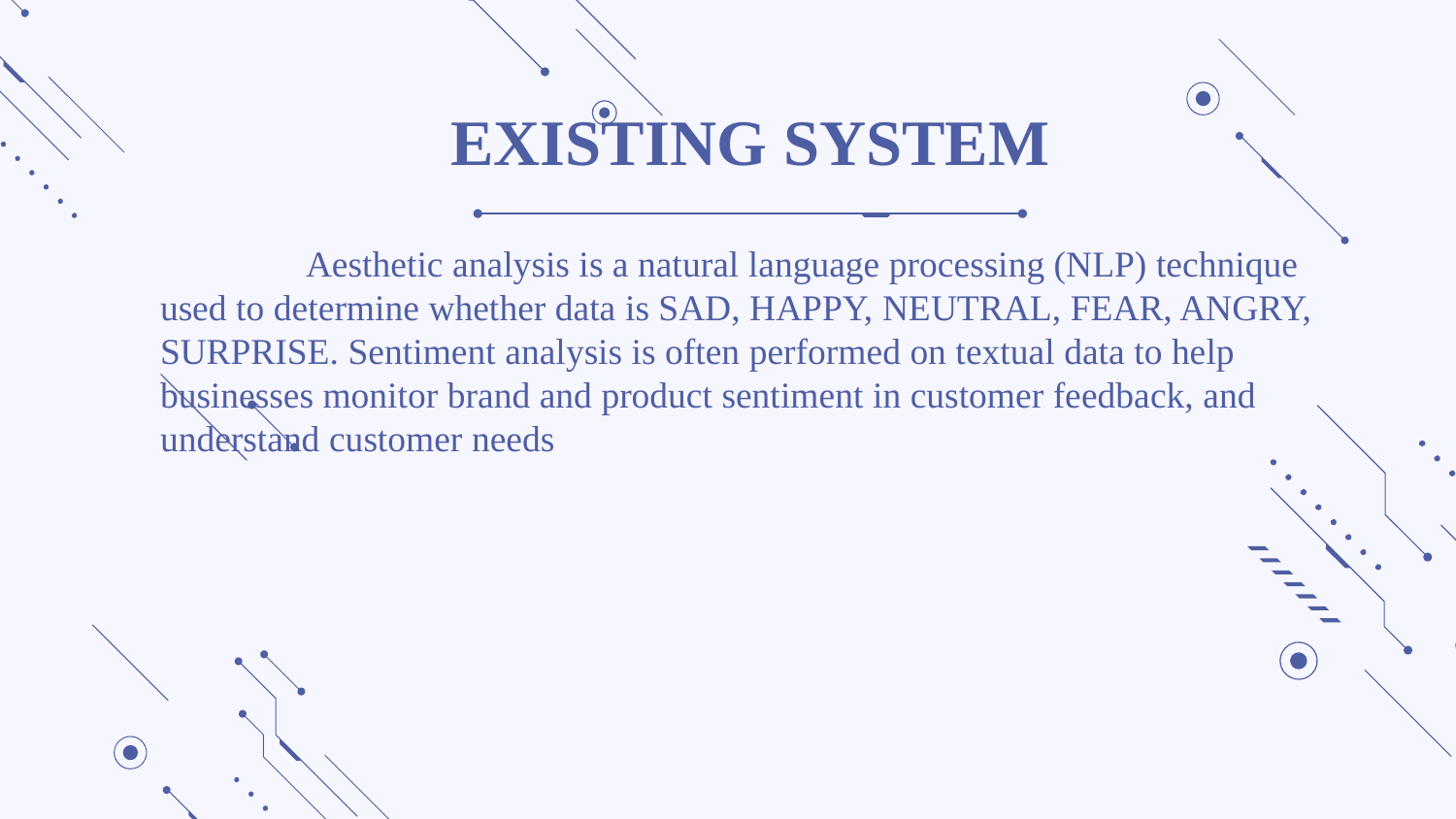

EXISTING SYSTEM

	Aesthetic analysis is a natural language processing (NLP) technique used to determine whether data is SAD, HAPPY, NEUTRAL, FEAR, ANGRY, SURPRISE. Sentiment analysis is often performed on textual data to help businesses monitor brand and product sentiment in customer feedback, and understand customer needs